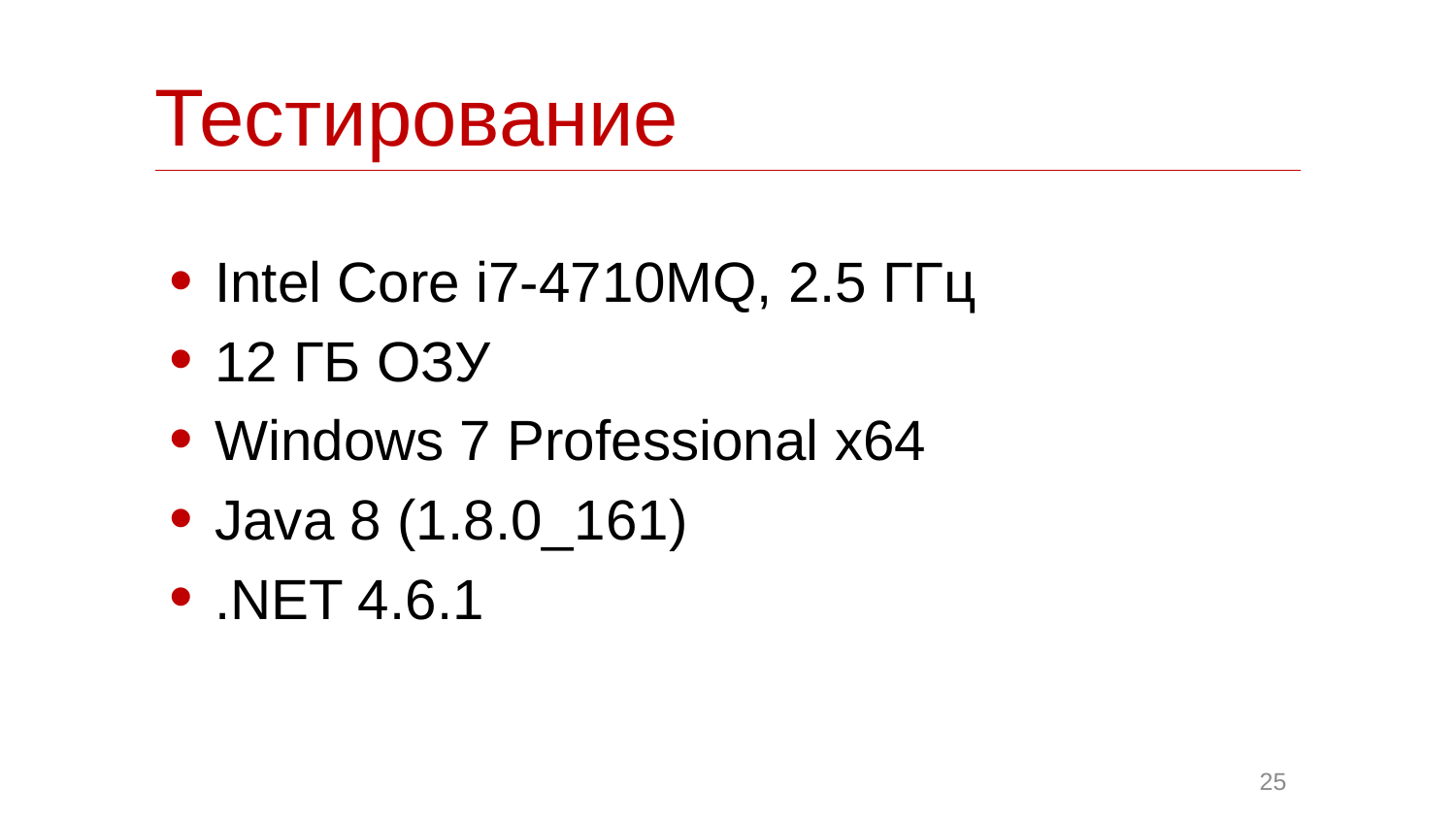

| Тестирование |
| --- |
Intel Core i7-4710MQ, 2.5 ГГц
12 ГБ ОЗУ
Windows 7 Professional x64
Java 8 (1.8.0_161)
.NET 4.6.1
25